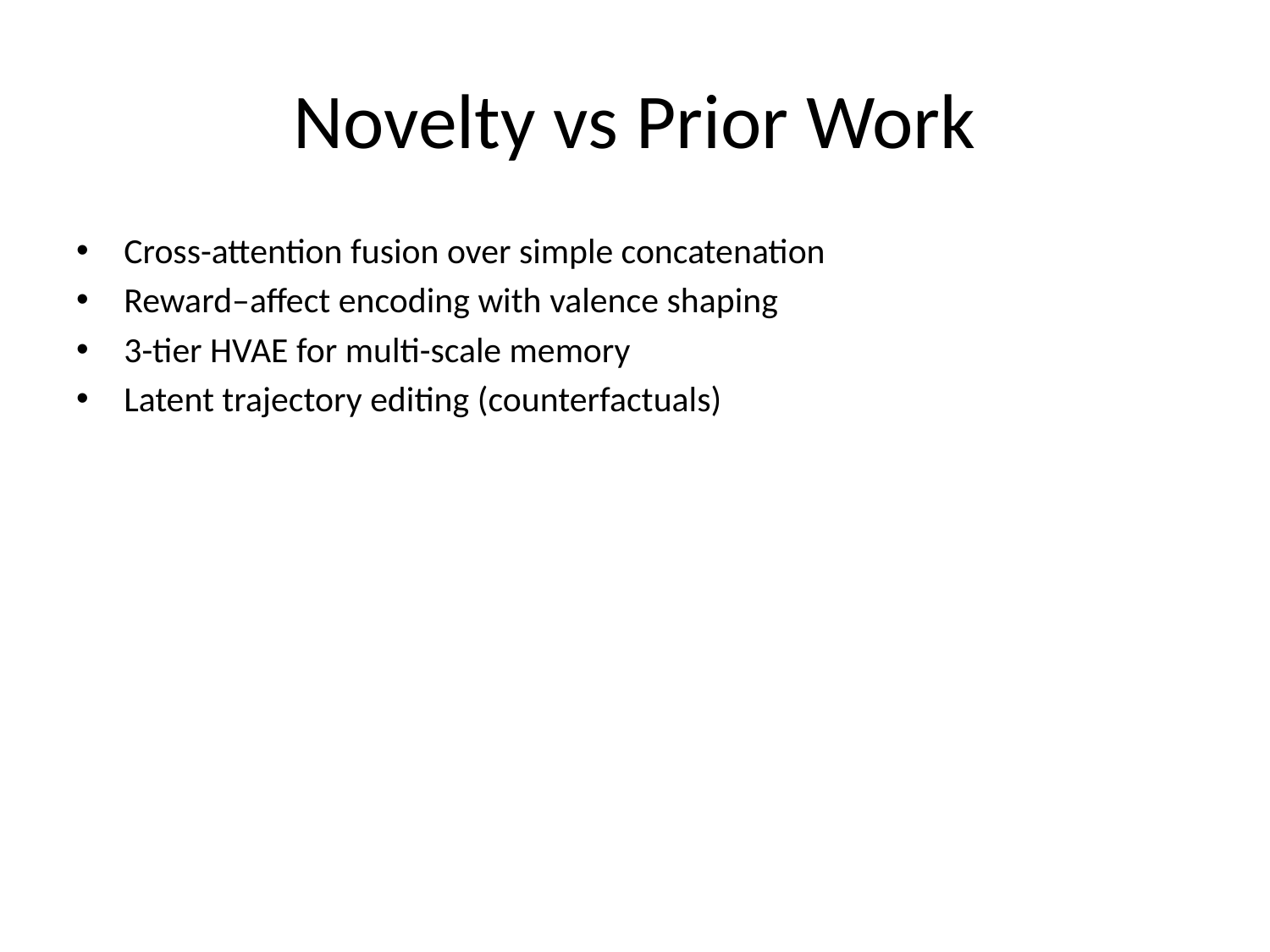

# Novelty vs Prior Work
Cross-attention fusion over simple concatenation
Reward–affect encoding with valence shaping
3-tier HVAE for multi-scale memory
Latent trajectory editing (counterfactuals)